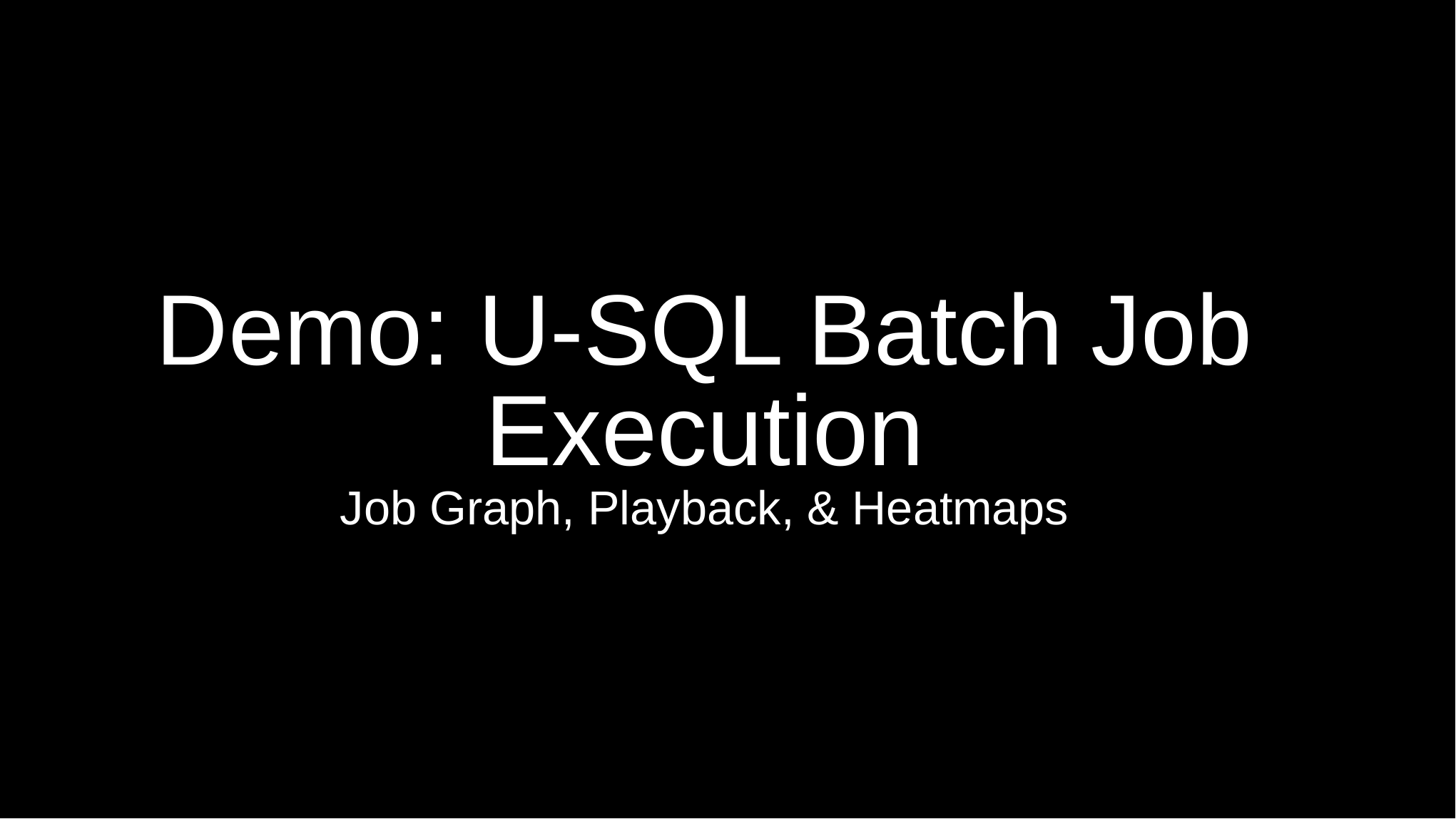

Demo: U-SQL Batch Job Execution
Job Graph, Playback, & Heatmaps